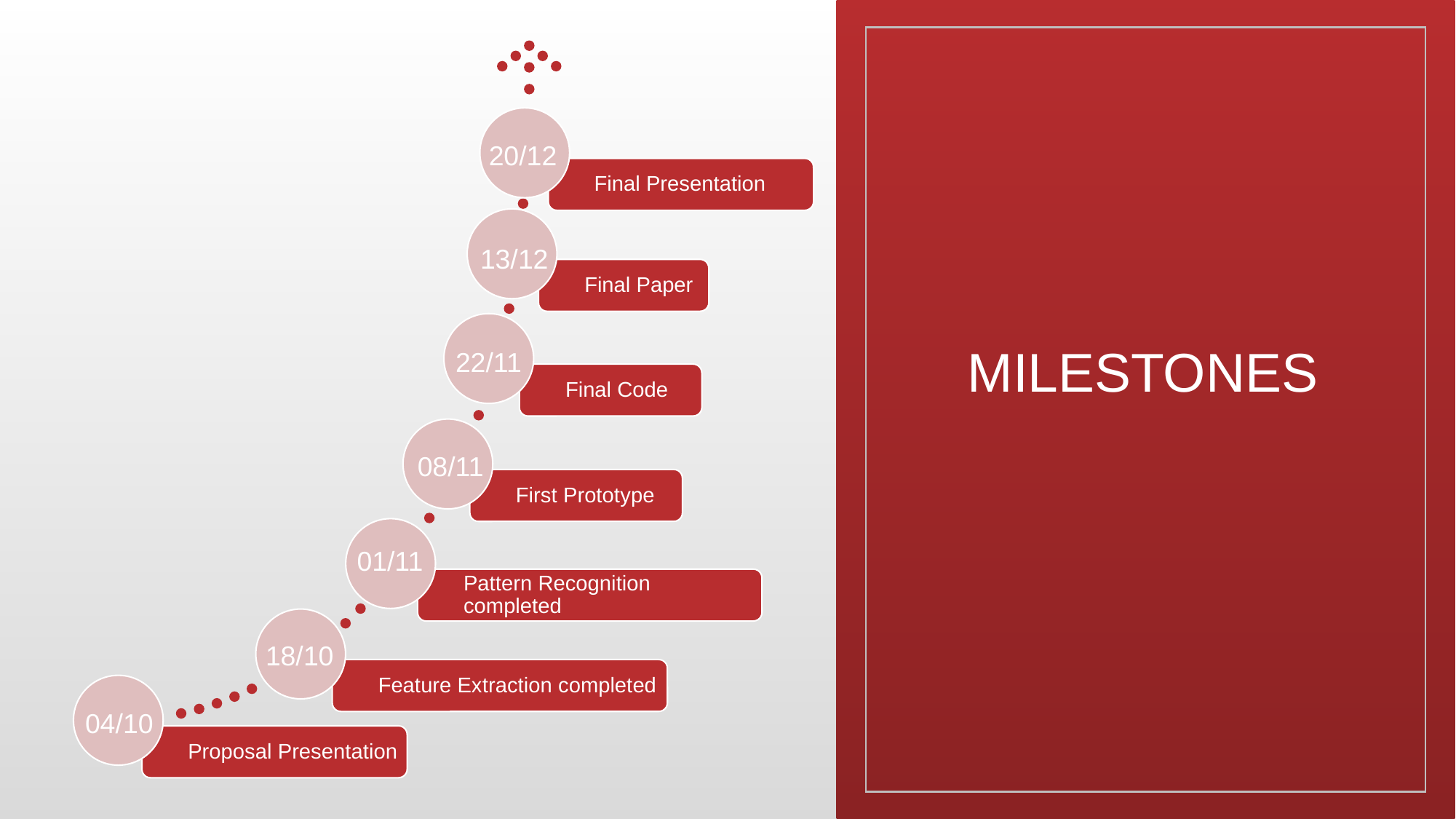

Proposal Presentation
Feature Extraction completed
Pattern Recognition completed
First Prototype
Final Code
Final Paper
Final Presentation
20/12
# MILESTONES
13/12
22/11
08/11
01/11
18/10
04/10